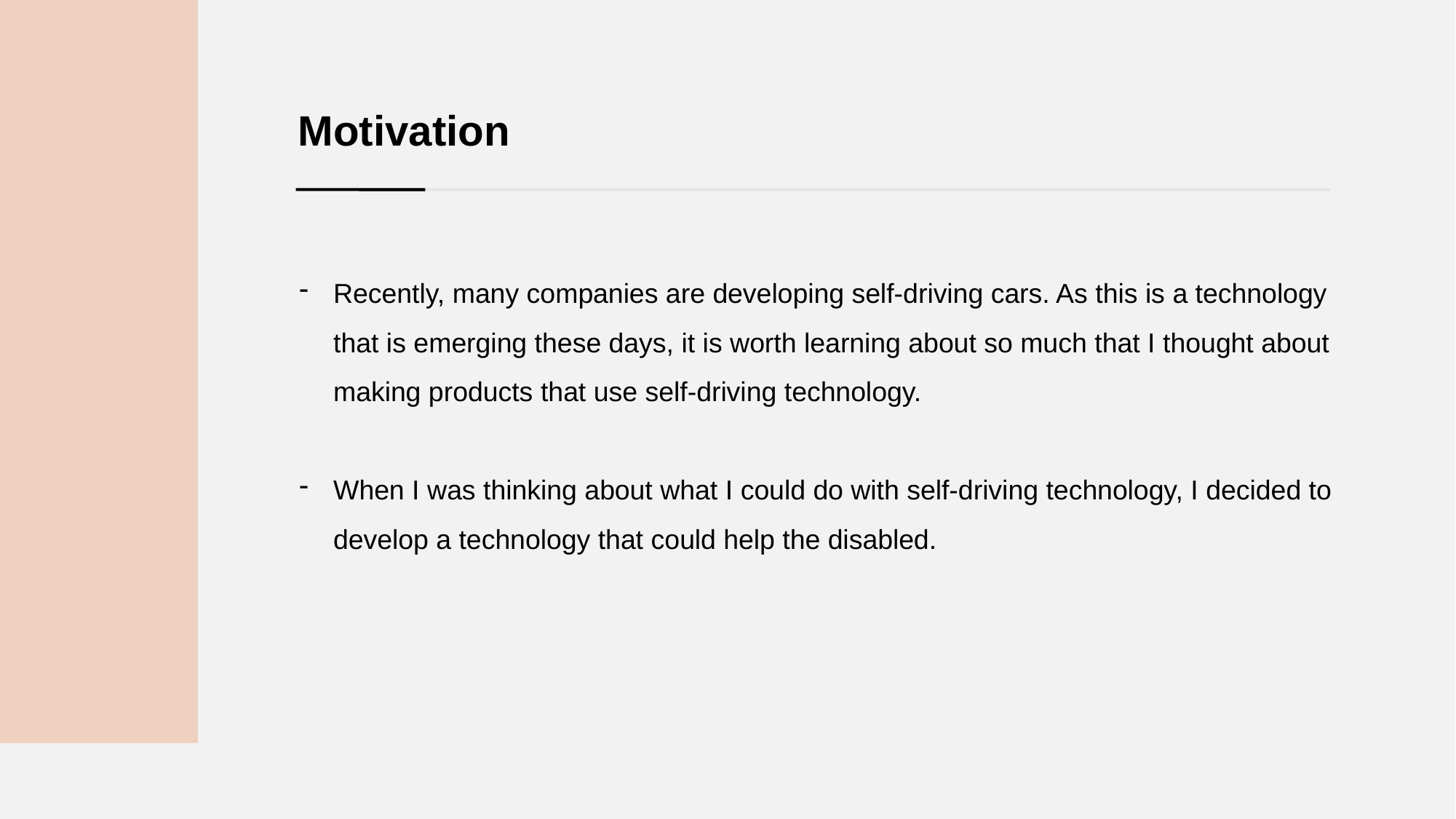

Motivation

Recently, many companies are developing self-driving cars. As this is a technology that is emerging these days, it is worth learning about so much that I thought about making products that use self-driving technology.

When I was thinking about what I could do with self-driving technology, I decided to develop a technology that could help the disabled.